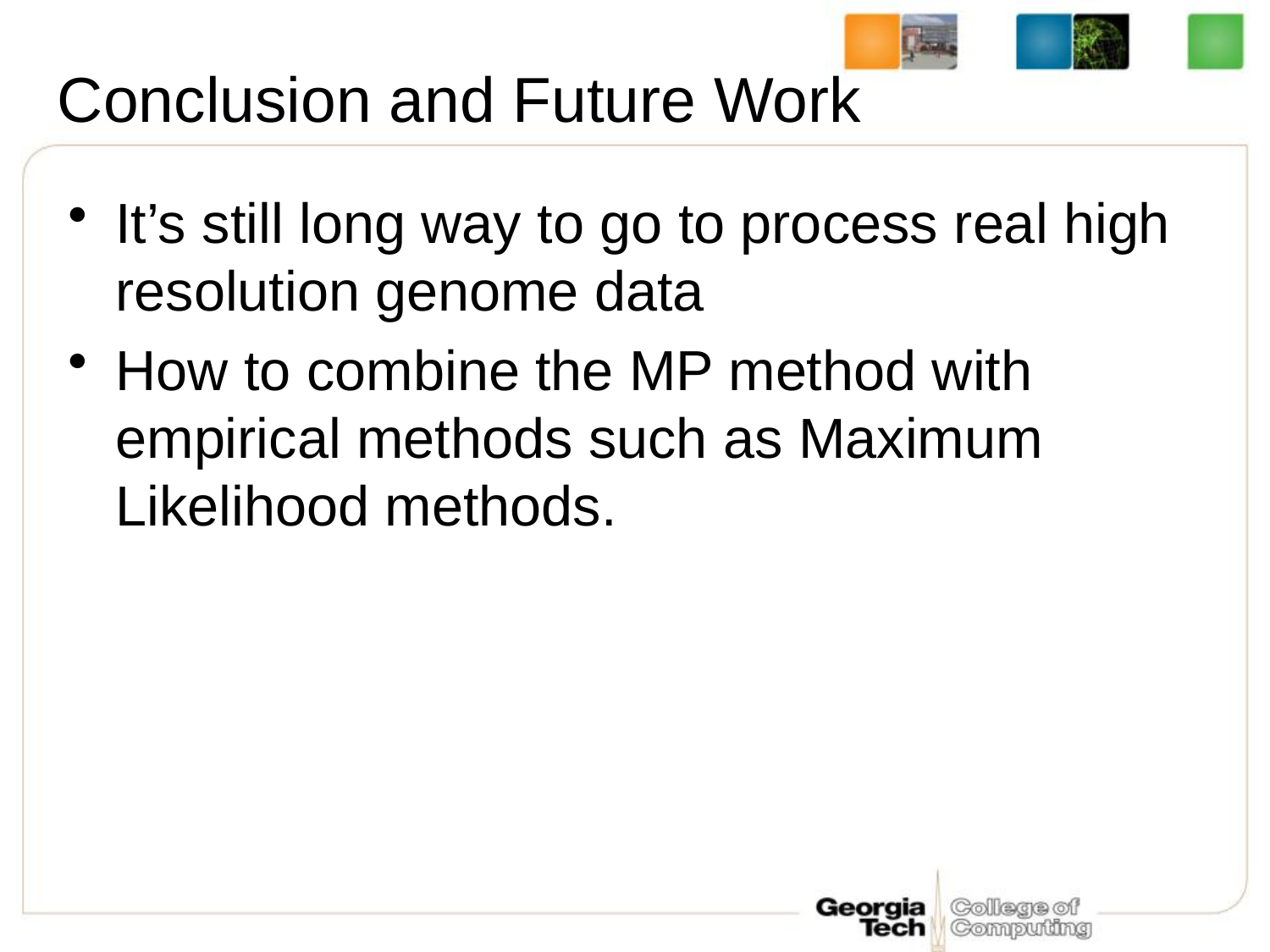

# Conclusion and Future Work
It’s still long way to go to process real high resolution genome data
How to combine the MP method with empirical methods such as Maximum Likelihood methods.